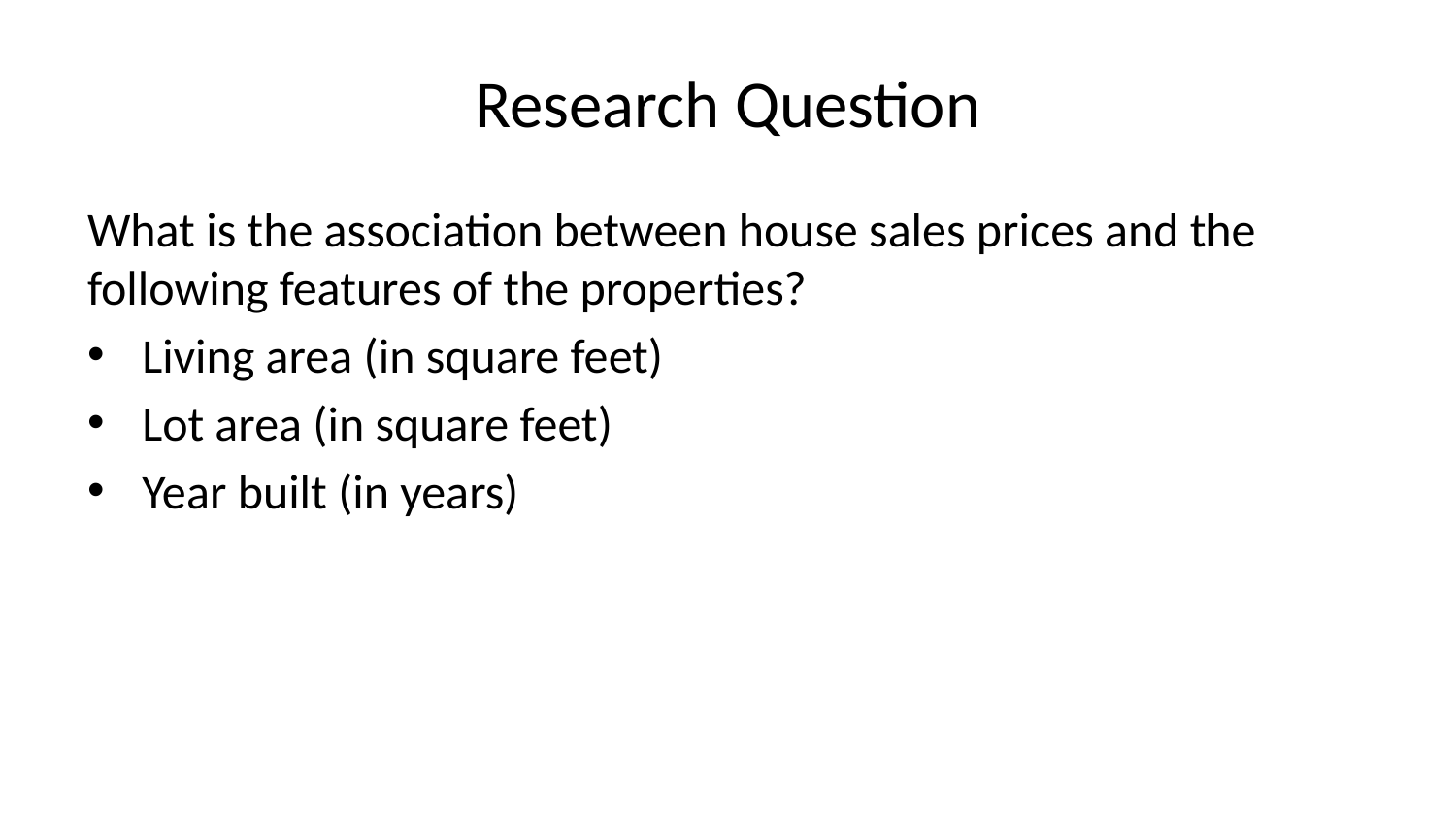

# Research Question
What is the association between house sales prices and the following features of the properties?
Living area (in square feet)
Lot area (in square feet)
Year built (in years)